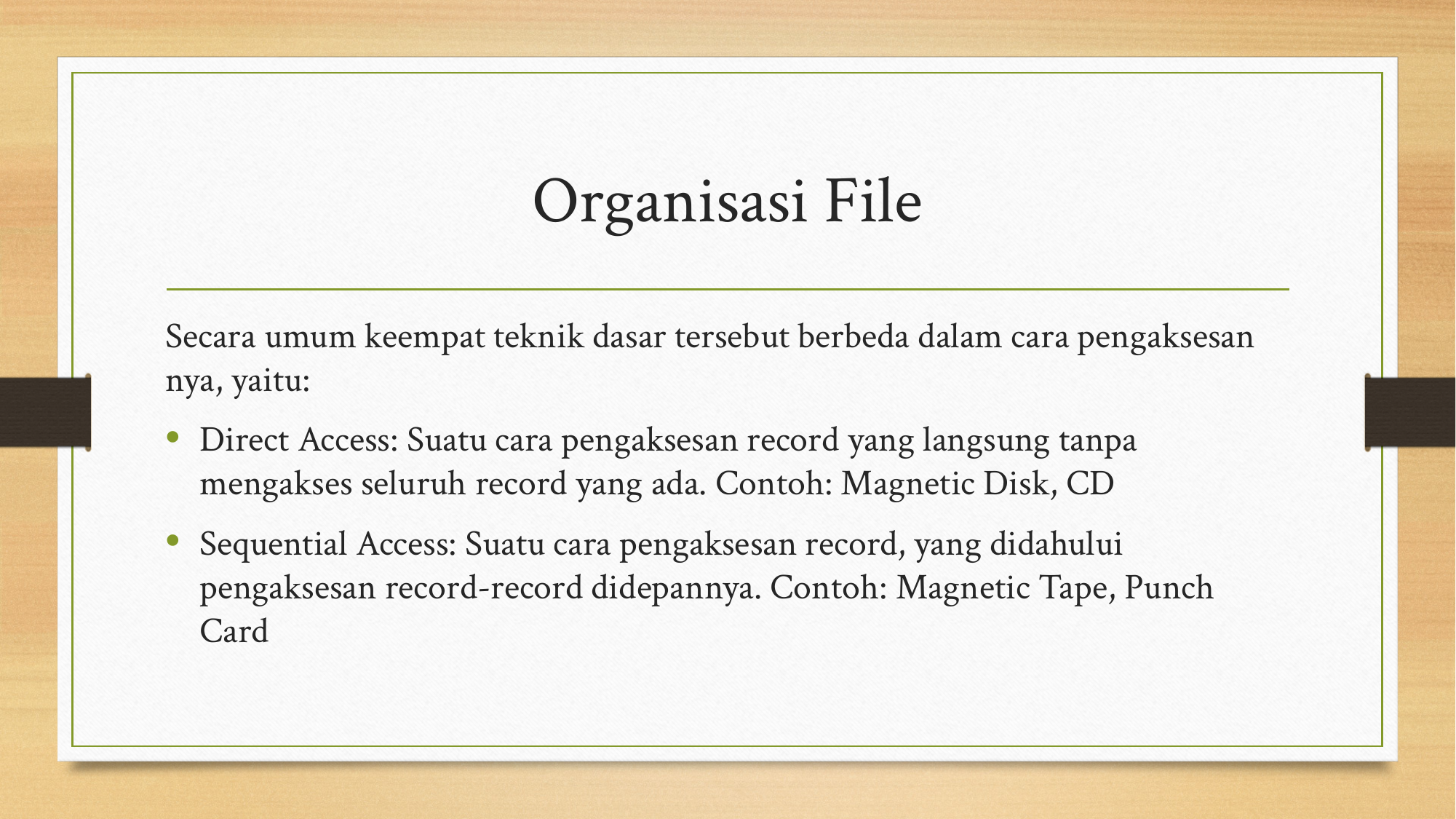

# Organisasi File
Secara umum keempat teknik dasar tersebut berbeda dalam cara pengaksesan nya, yaitu:
Direct Access: Suatu cara pengaksesan record yang langsung tanpa mengakses seluruh record yang ada. Contoh: Magnetic Disk, CD
Sequential Access: Suatu cara pengaksesan record, yang didahului pengaksesan record-record didepannya. Contoh: Magnetic Tape, Punch Card